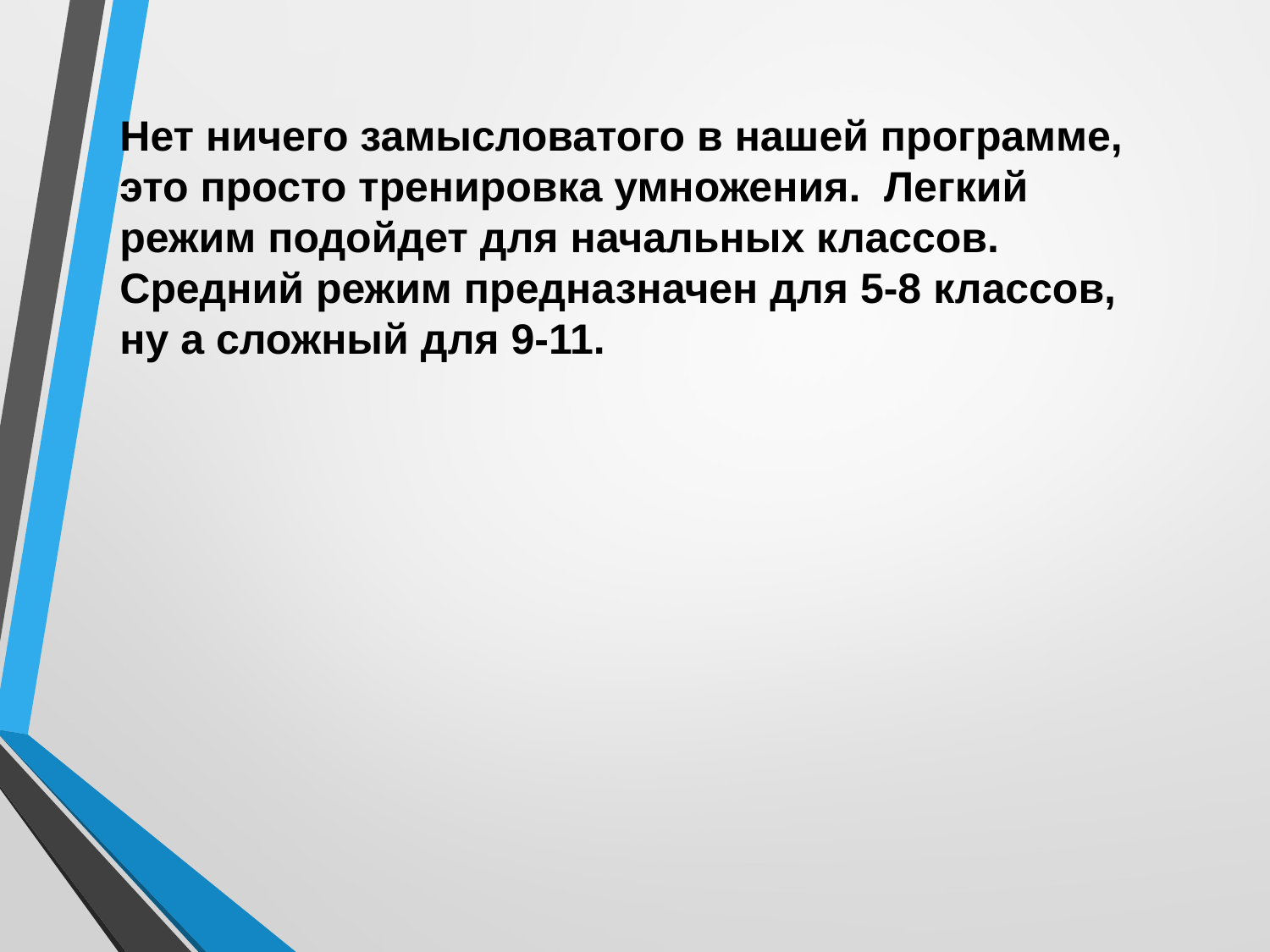

Нет ничего замысловатого в нашей программе, это просто тренировка умножения.  Легкий режим подойдет для начальных классов. Средний режим предназначен для 5-8 классов, ну а сложный для 9-11.
#